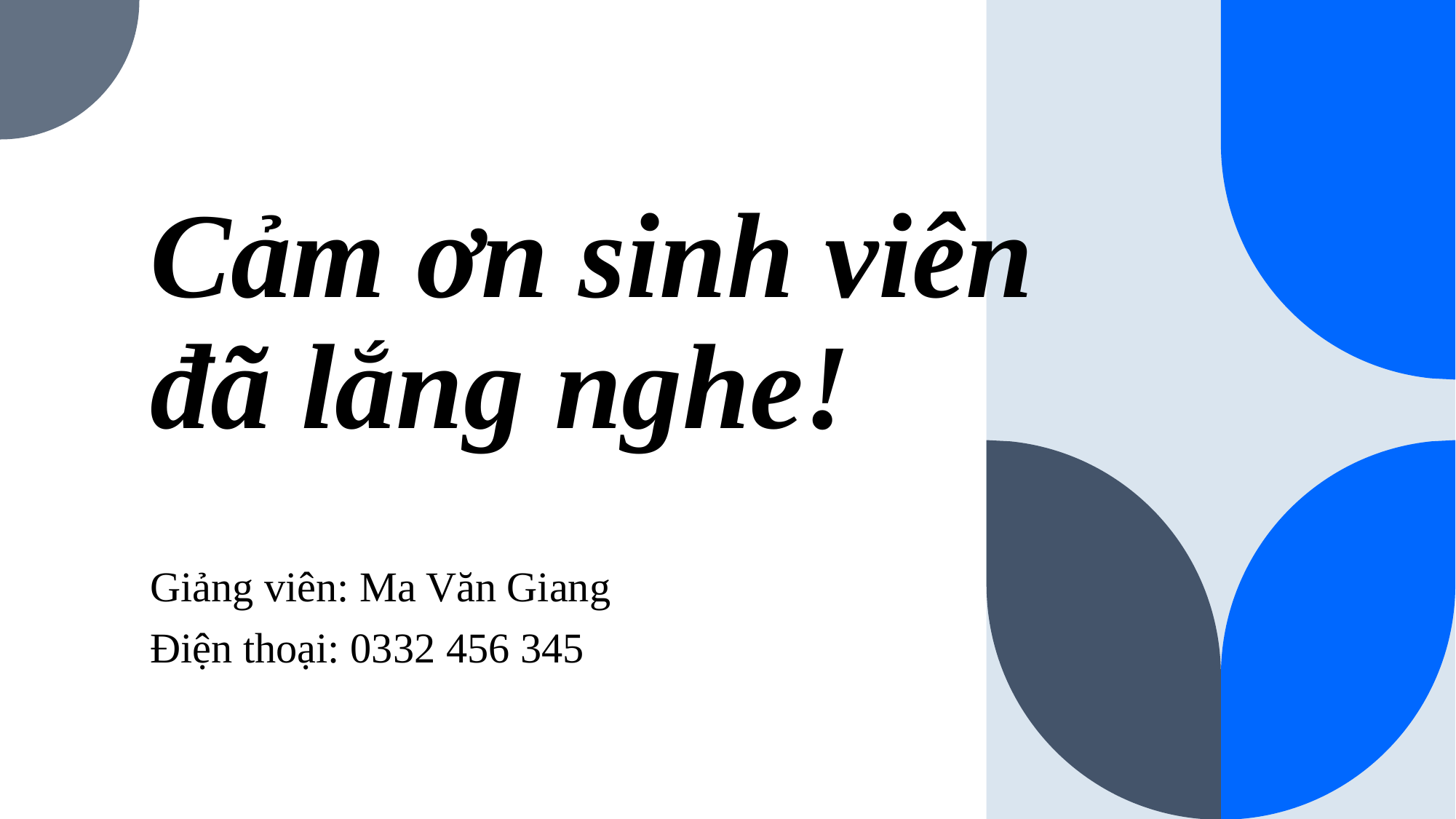

# Cảm ơn sinh viên đã lắng nghe!
Giảng viên: Ma Văn Giang
Điện thoại: 0332 456 345